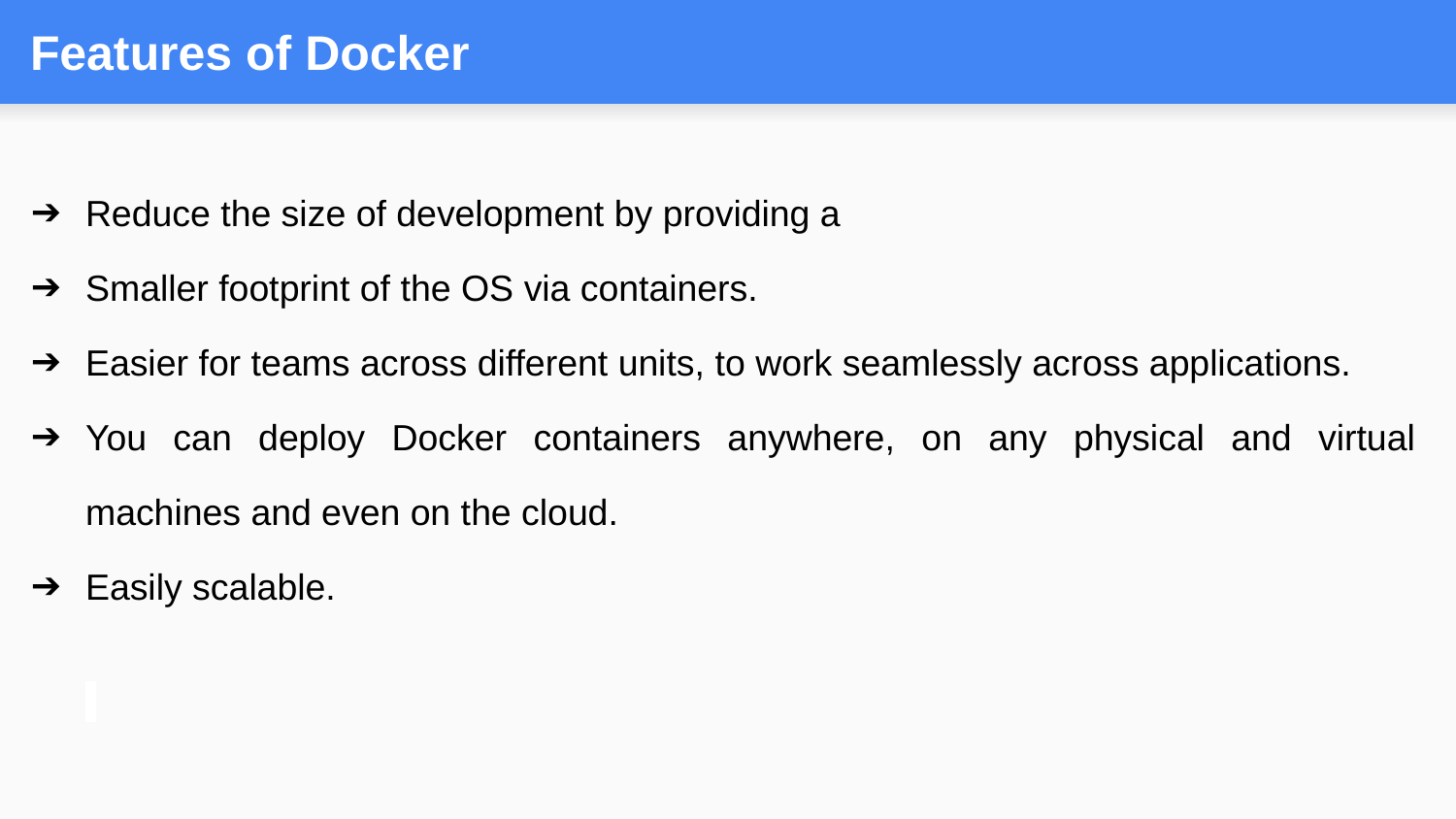

# Features of Docker

Reduce the size of development by providing a
Smaller footprint of the OS via containers.
Easier for teams across different units, to work seamlessly across applications.
You can deploy Docker containers anywhere, on any physical and virtual machines and even on the cloud.
Easily scalable.